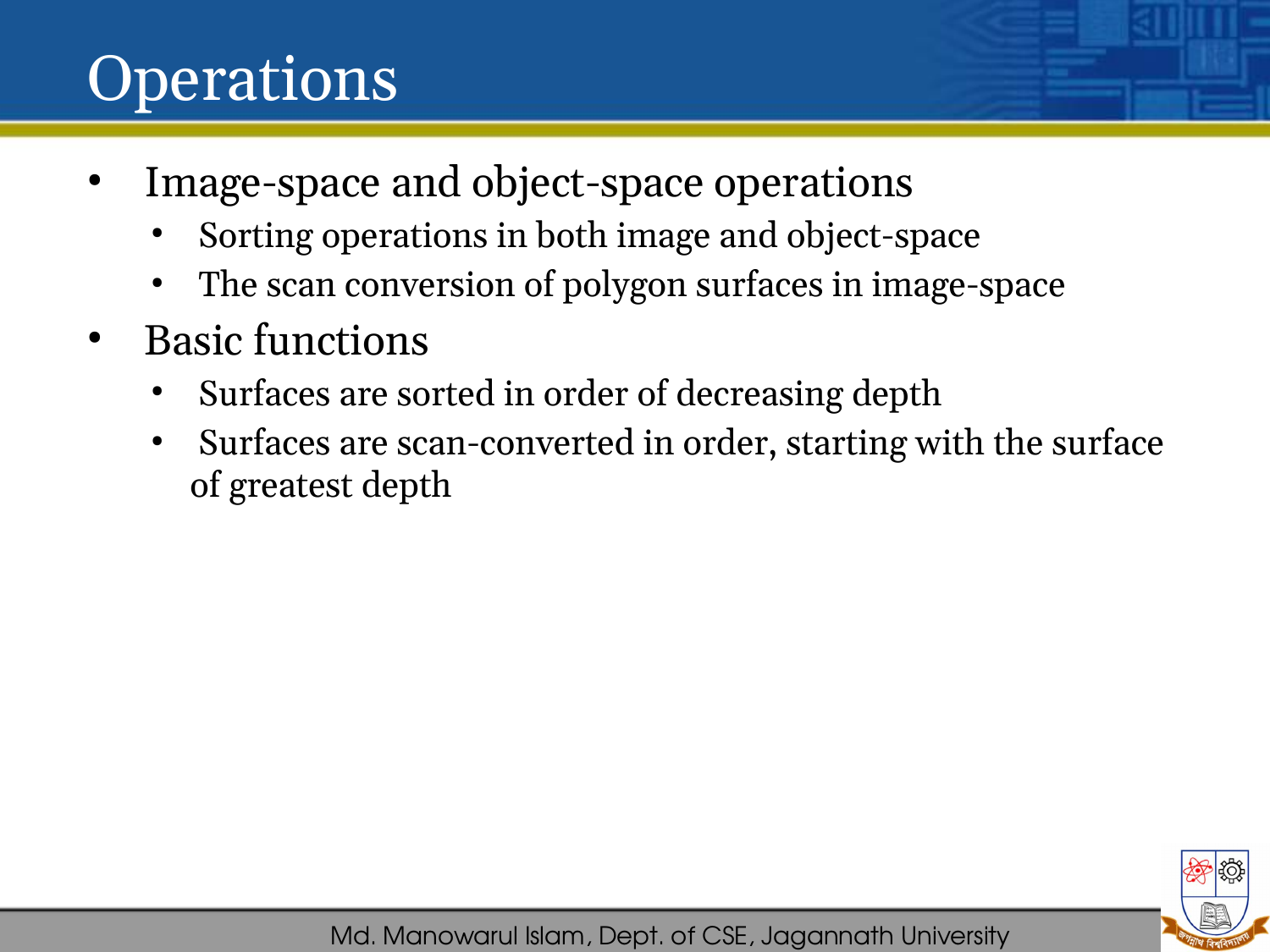

# Operations
 Image-space and object-space operations
 Sorting operations in both image and object-space
 The scan conversion of polygon surfaces in image-space
 Basic functions
 Surfaces are sorted in order of decreasing depth
 Surfaces are scan-converted in order, starting with the surface of greatest depth